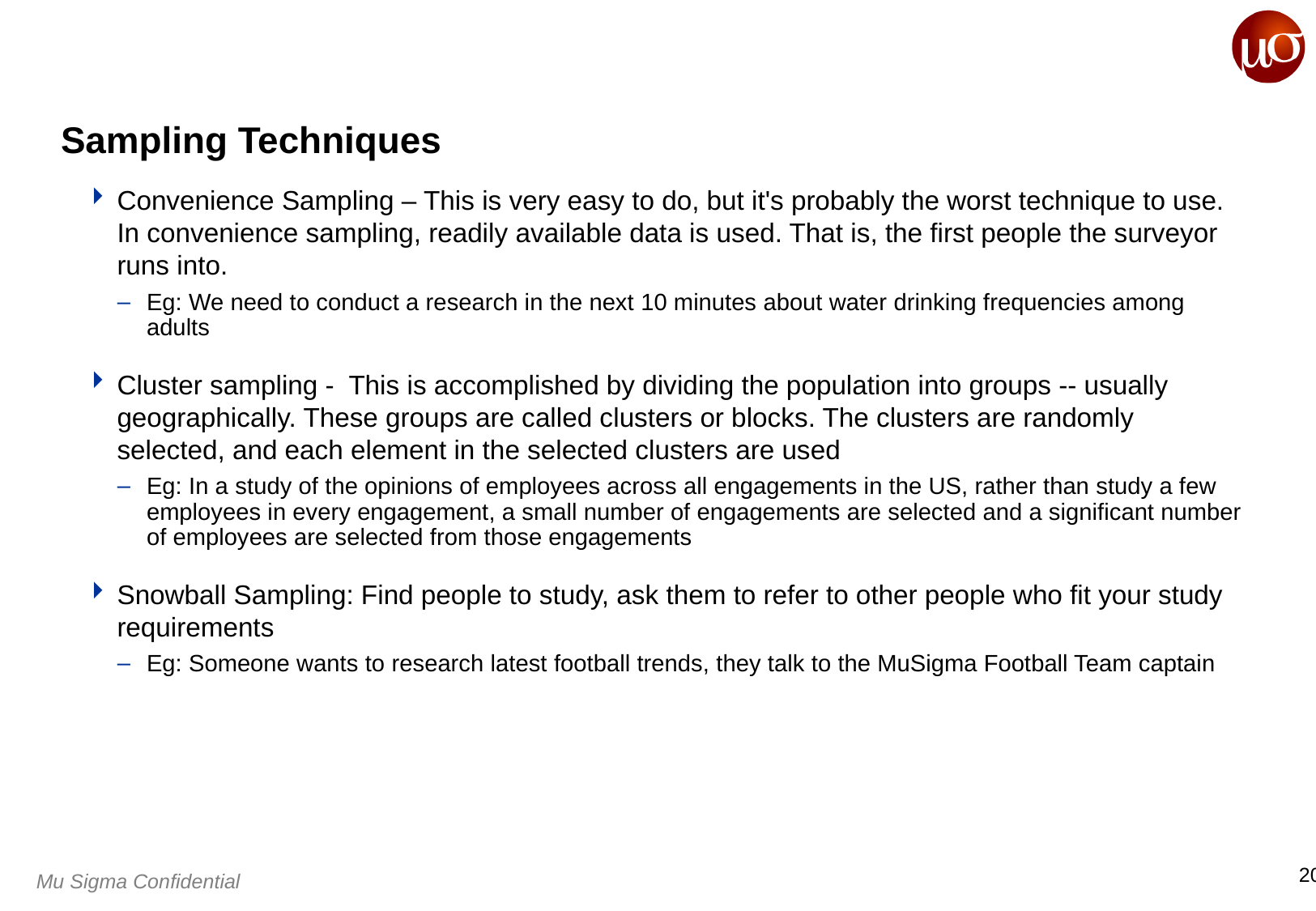

# Sampling Techniques
Convenience Sampling – This is very easy to do, but it's probably the worst technique to use. In convenience sampling, readily available data is used. That is, the first people the surveyor runs into.
Eg: We need to conduct a research in the next 10 minutes about water drinking frequencies among adults
Cluster sampling -  This is accomplished by dividing the population into groups -- usually geographically. These groups are called clusters or blocks. The clusters are randomly selected, and each element in the selected clusters are used
Eg: In a study of the opinions of employees across all engagements in the US, rather than study a few employees in every engagement, a small number of engagements are selected and a significant number of employees are selected from those engagements
Snowball Sampling: Find people to study, ask them to refer to other people who fit your study requirements
Eg: Someone wants to research latest football trends, they talk to the MuSigma Football Team captain